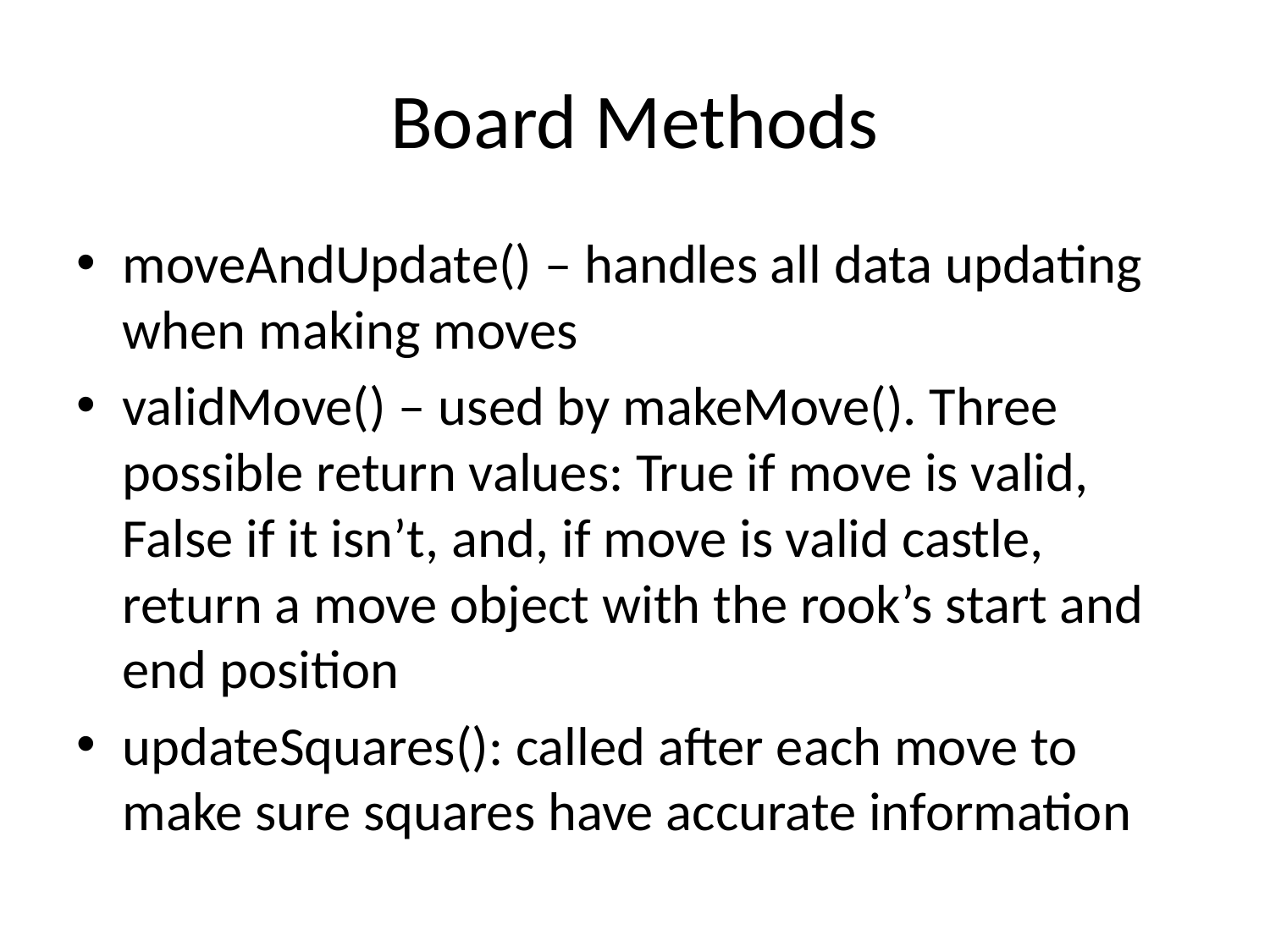

# Board Methods
moveAndUpdate() – handles all data updating when making moves
validMove() – used by makeMove(). Three possible return values: True if move is valid, False if it isn’t, and, if move is valid castle, return a move object with the rook’s start and end position
updateSquares(): called after each move to make sure squares have accurate information